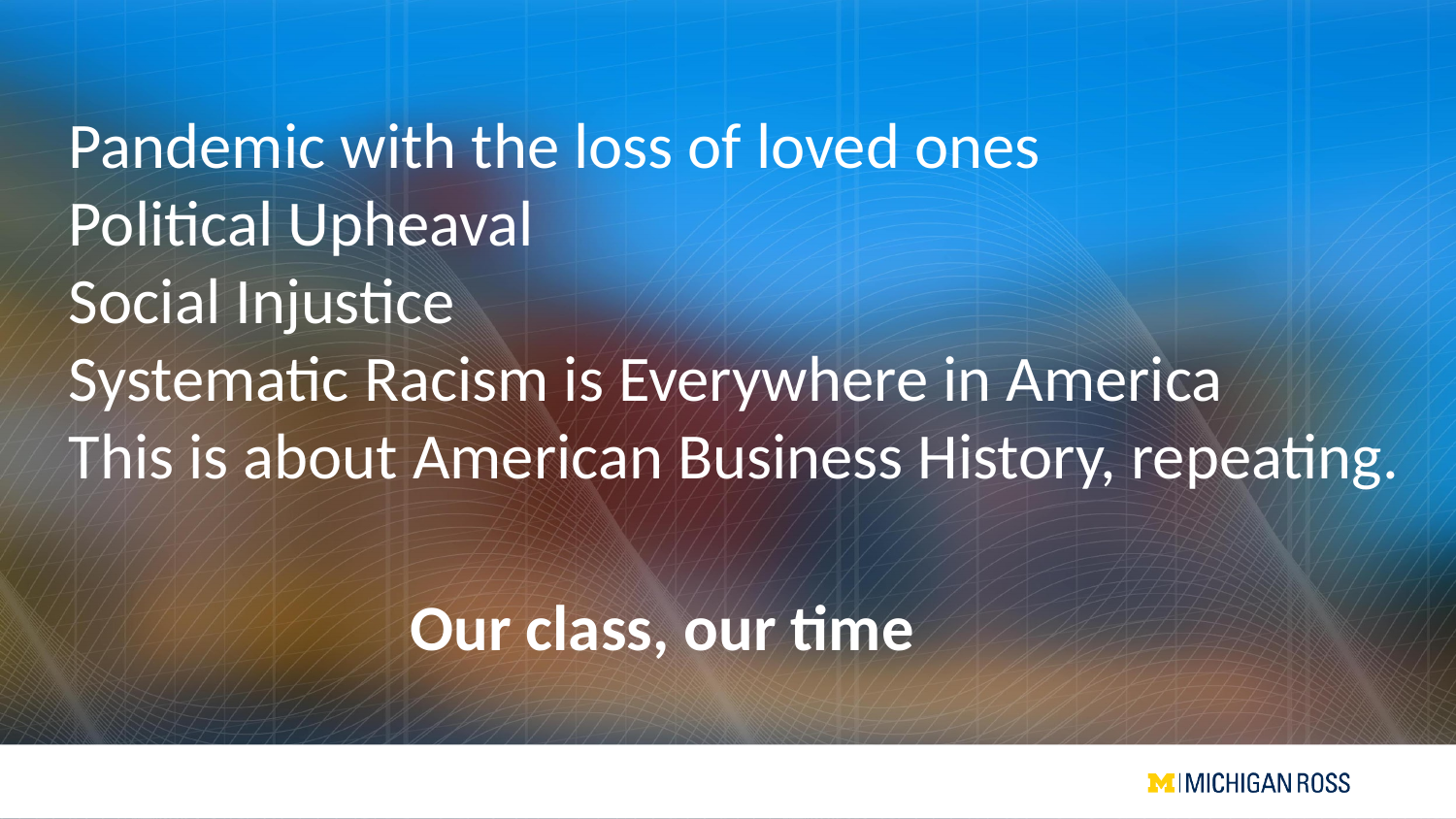

# Pandemic with the loss of loved ones Political Upheaval Social Injustice Systematic Racism is Everywhere in America This is about American Business History, repeating.
Our class, our time